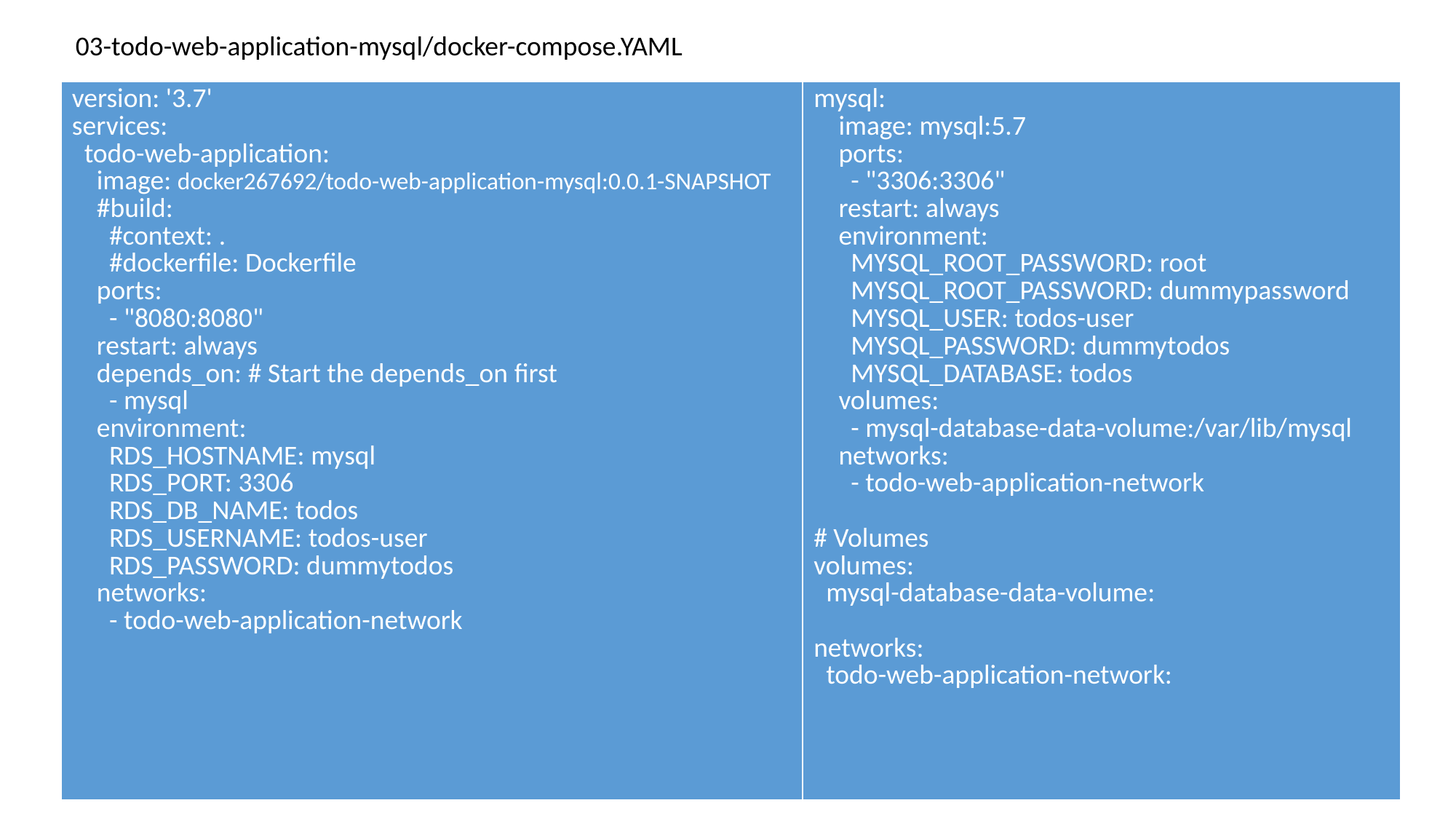

03-todo-web-application-mysql/docker-compose.YAML
| version: '3.7' services:   todo-web-application:     image: docker267692/todo-web-application-mysql:0.0.1-SNAPSHOT     #build:       #context: .       #dockerfile: Dockerfile     ports:       - "8080:8080"     restart: always     depends\_on: # Start the depends\_on first       - mysql      environment:       RDS\_HOSTNAME: mysql       RDS\_PORT: 3306       RDS\_DB\_NAME: todos       RDS\_USERNAME: todos-user       RDS\_PASSWORD: dummytodos     networks:       - todo-web-application-network | mysql:     image: mysql:5.7     ports:       - "3306:3306"     restart: always     environment:       MYSQL\_ROOT\_PASSWORD: root       MYSQL\_ROOT\_PASSWORD: dummypassword        MYSQL\_USER: todos-user       MYSQL\_PASSWORD: dummytodos       MYSQL\_DATABASE: todos     volumes:       - mysql-database-data-volume:/var/lib/mysql     networks:       - todo-web-application-network      # Volumes volumes:   mysql-database-data-volume: networks:   todo-web-application-network: |
| --- | --- |